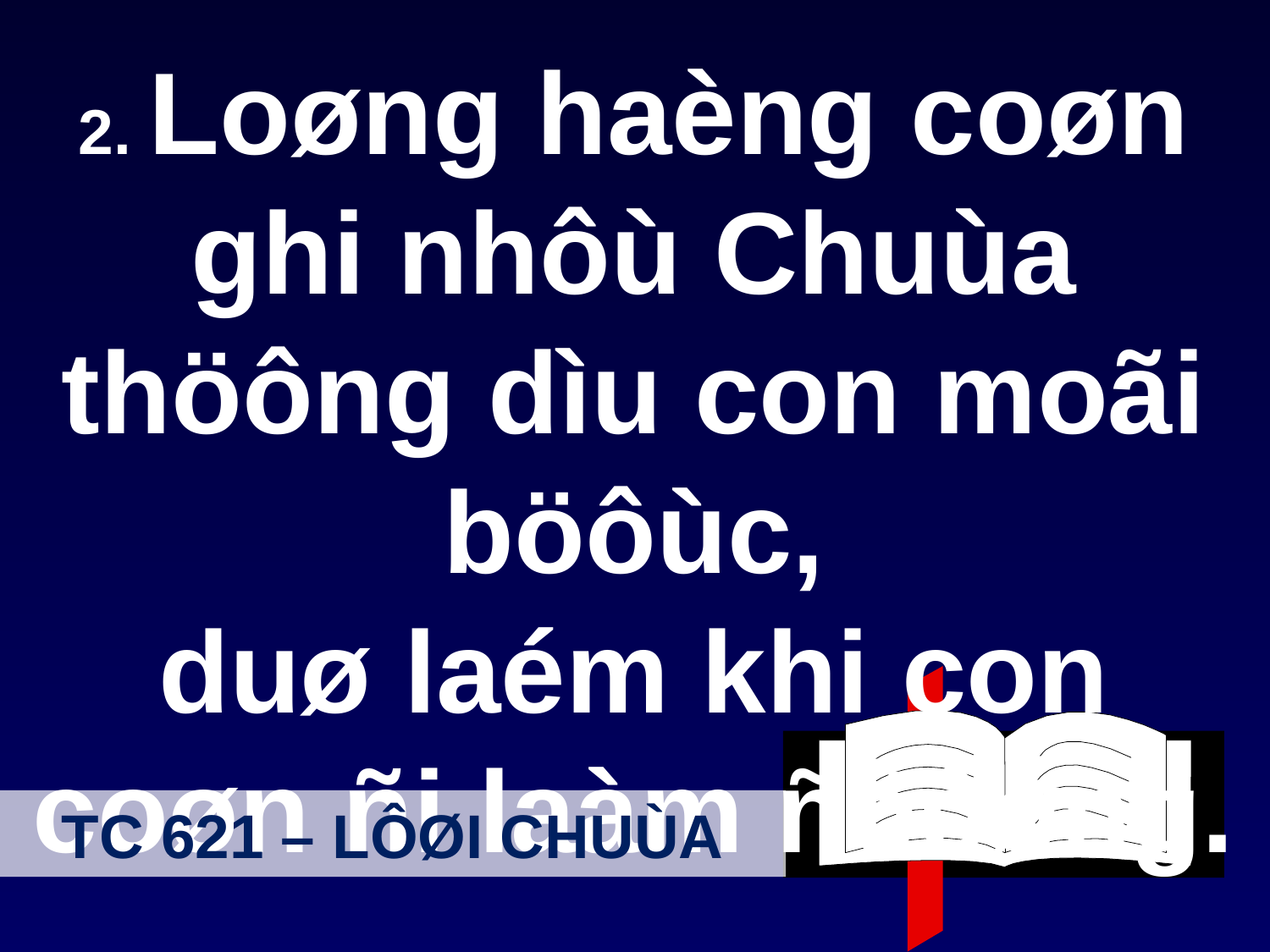

2. Loøng haèng coøn
ghi nhôù Chuùa thöông dìu con moãi böôùc,
duø laém khi con
coøn ñi laàm ñöôøng.
TC 621 – LÔØI CHUÙA